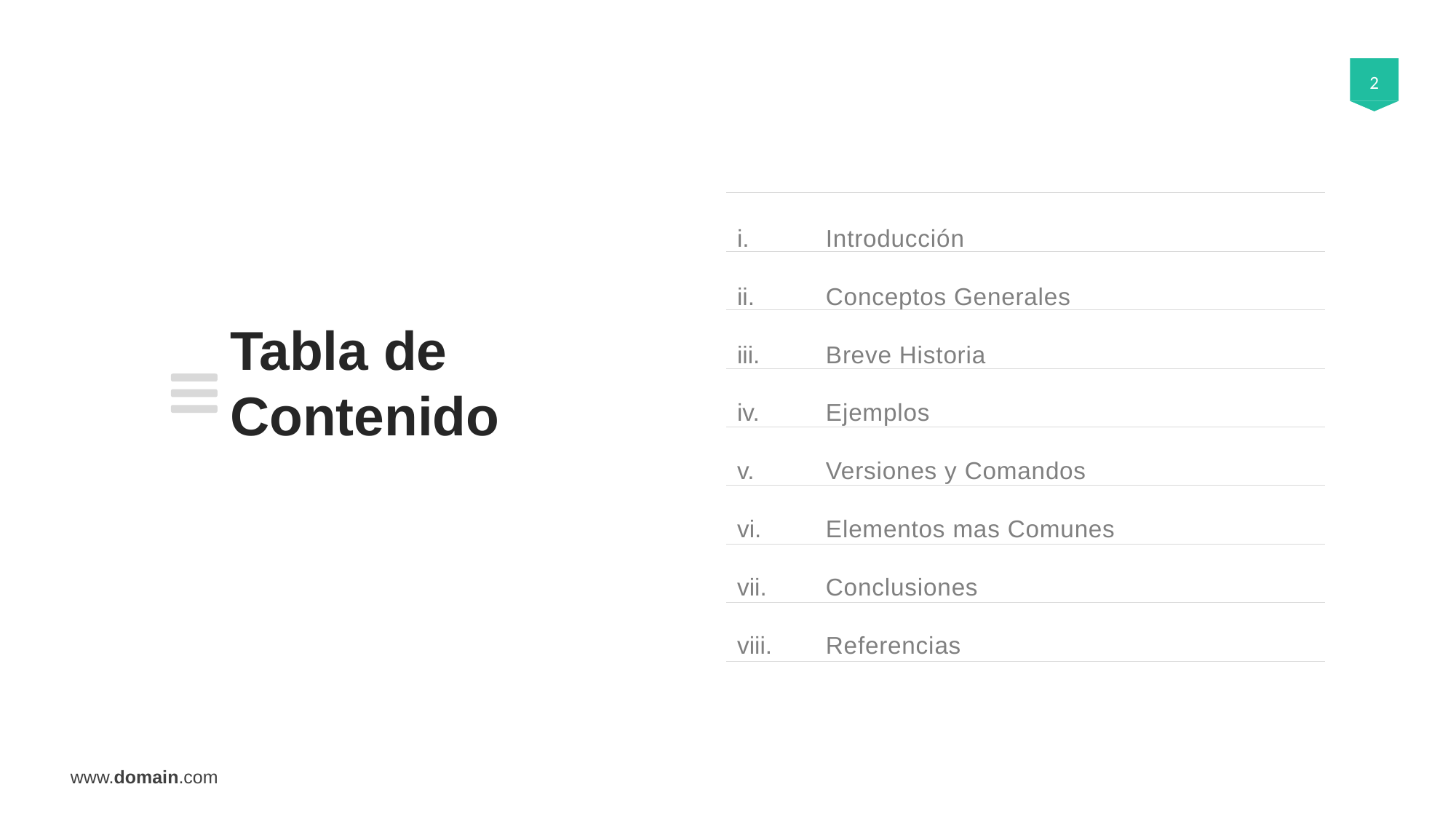

Introducción
Conceptos Generales
Breve Historia
Ejemplos
Versiones y Comandos
Elementos mas Comunes
Conclusiones
Referencias
Tabla de Contenido